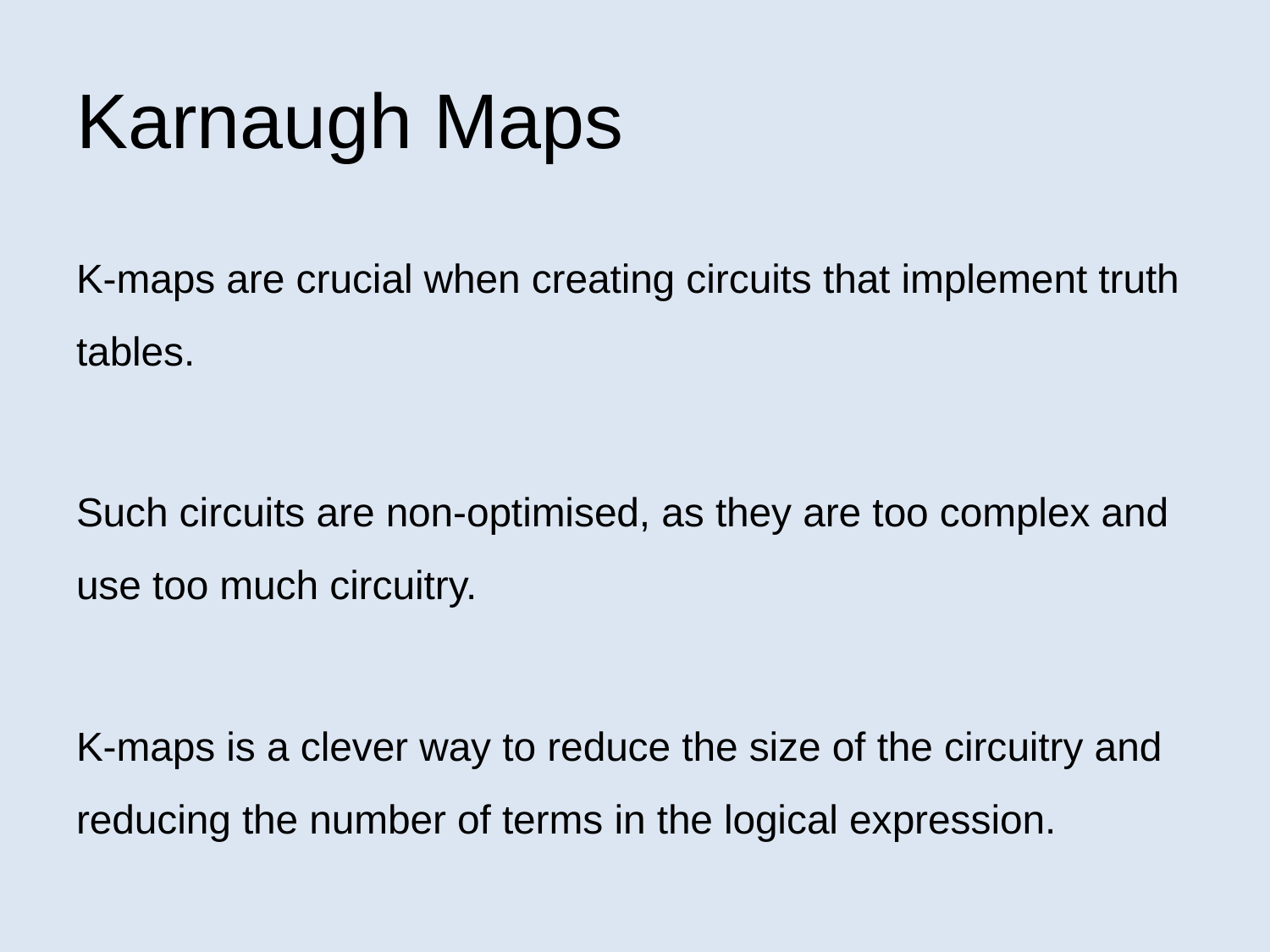

# Karnaugh Maps
K-maps are crucial when creating circuits that implement truth tables.

Such circuits are non-optimised, as they are too complex and use too much circuitry.

K-maps is a clever way to reduce the size of the circuitry and reducing the number of terms in the logical expression.